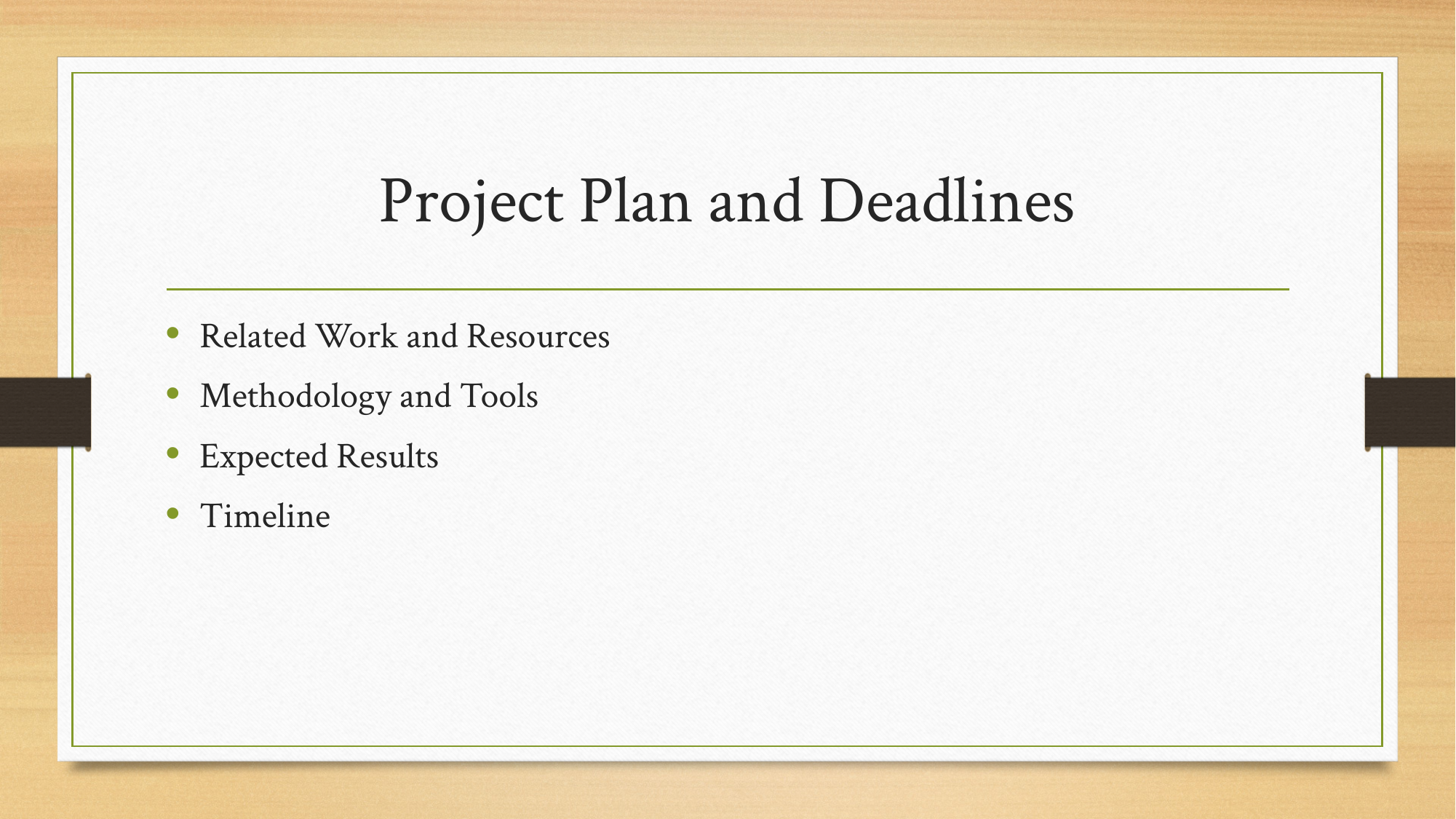

# Project Plan and Deadlines
Related Work and Resources
Methodology and Tools
Expected Results
Timeline